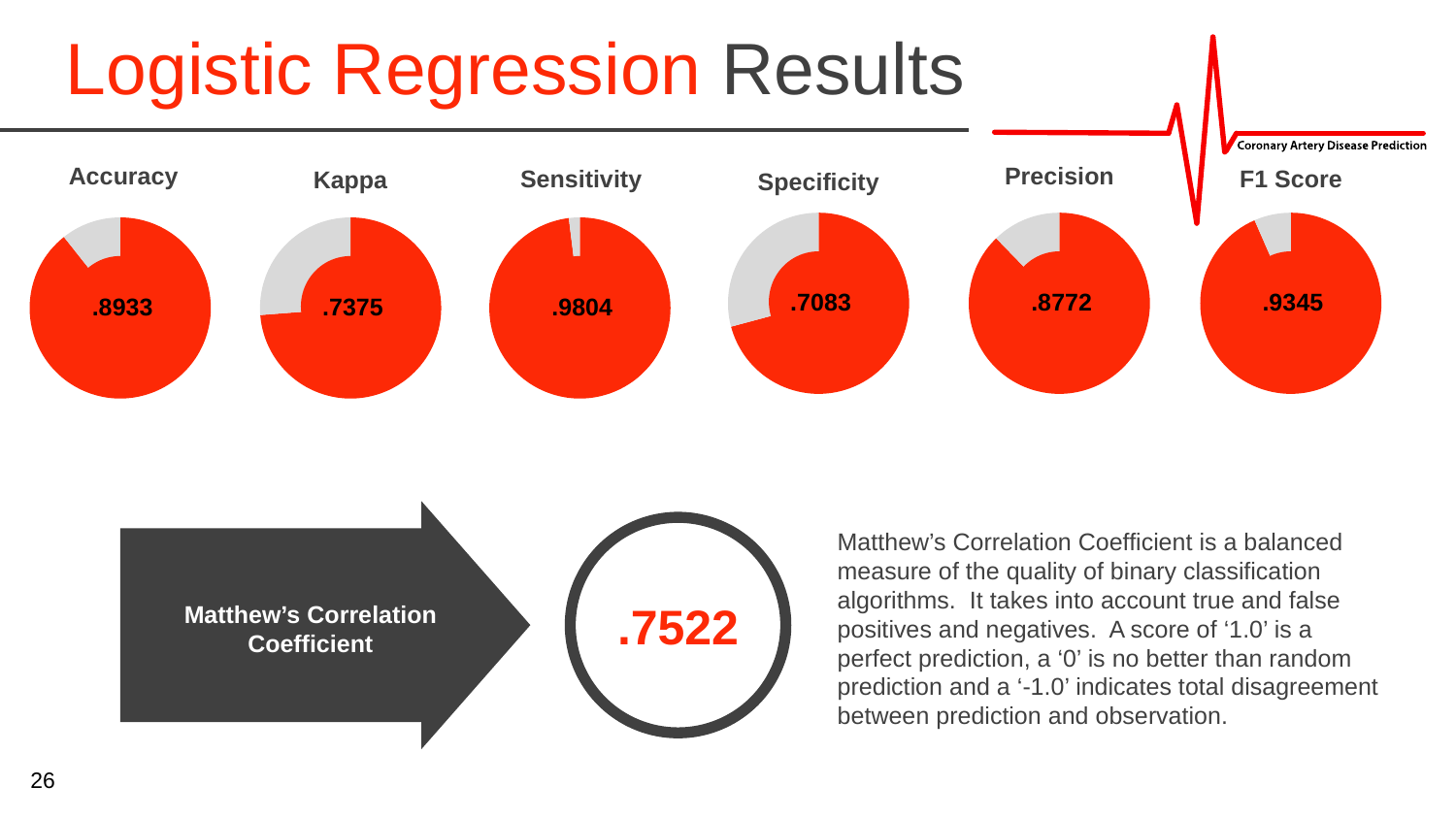

Logistic Regression Results
Accuracy
Precision
Sensitivity
F1 Score
Kappa
Specificity

### Chart

| Category | % |
|---|---|
| colored | 70.83 |
| blank | 29.17 |

### Chart

| Category | % |
|---|---|
| colored | 87.72 |
| blank | 12.28 |

### Chart

| Category | % |
|---|---|
| colored | 93.45 |
| blank | 6.55 |

### Chart

| Category | % |
|---|---|
| colored | 89.33 |
| blank | 10.67 |

### Chart

| Category | % |
|---|---|
| colored | 73.75 |
| blank | 26.25 |

### Chart

| Category | % |
|---|---|
| colored | 98.04 |
| blank | 1.96 |

.7083
.8772
.9345
.9804
.8933
.7375

Matthew’s Correlation Coefficient is a balanced measure of the quality of binary classification algorithms.  It takes into account true and false positives and negatives.  A score of ‘1.0’ is a perfect prediction, a ‘0’ is no better than random prediction and a ‘-1.0’ indicates total disagreement between prediction and observation.
.7522
Matthew’s Correlation Coefficient
26